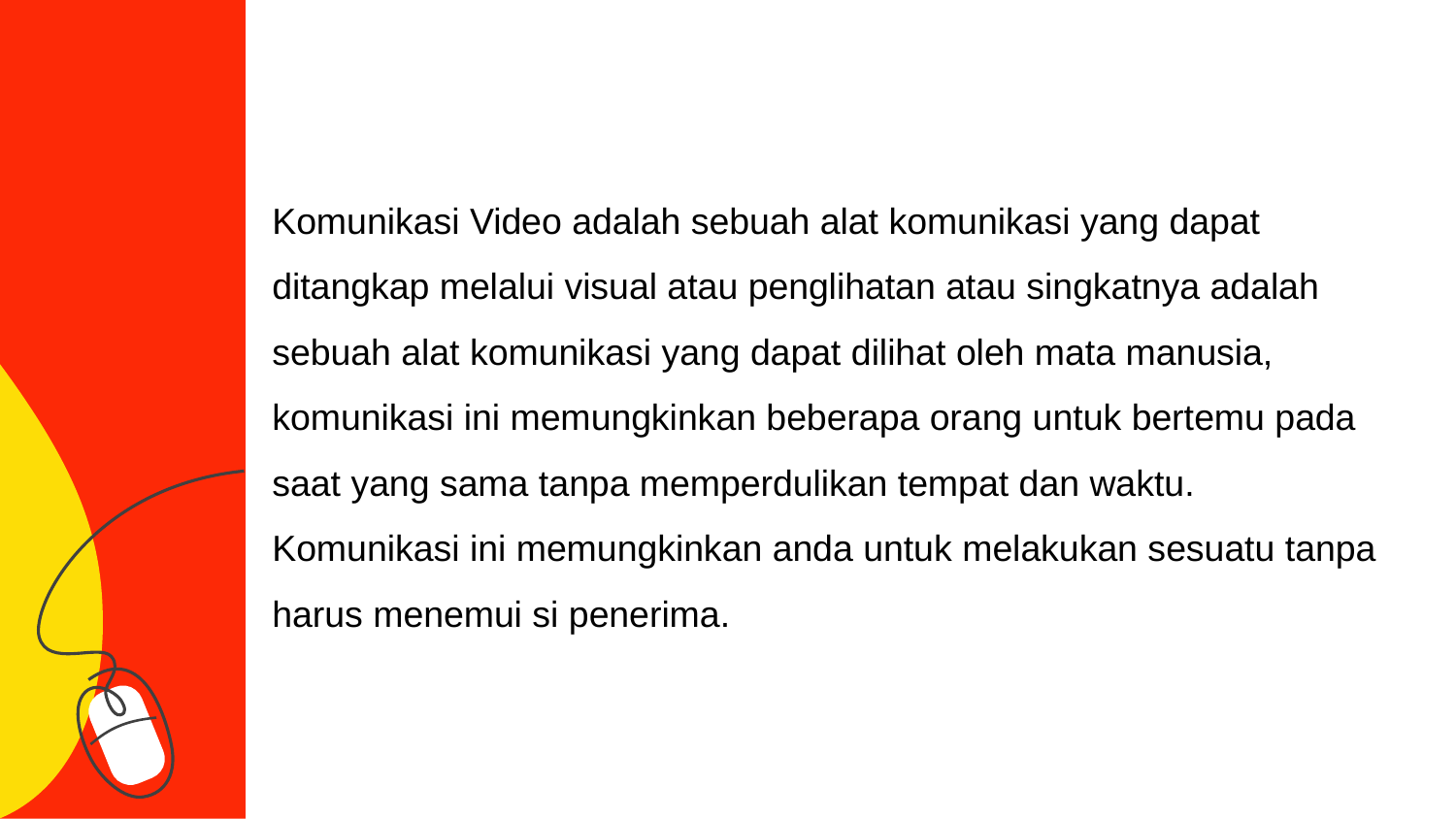

Komunikasi Video adalah sebuah alat komunikasi yang dapat ditangkap melalui visual atau penglihatan atau singkatnya adalah sebuah alat komunikasi yang dapat dilihat oleh mata manusia, komunikasi ini memungkinkan beberapa orang untuk bertemu pada saat yang sama tanpa memperdulikan tempat dan waktu. Komunikasi ini memungkinkan anda untuk melakukan sesuatu tanpa harus menemui si penerima.